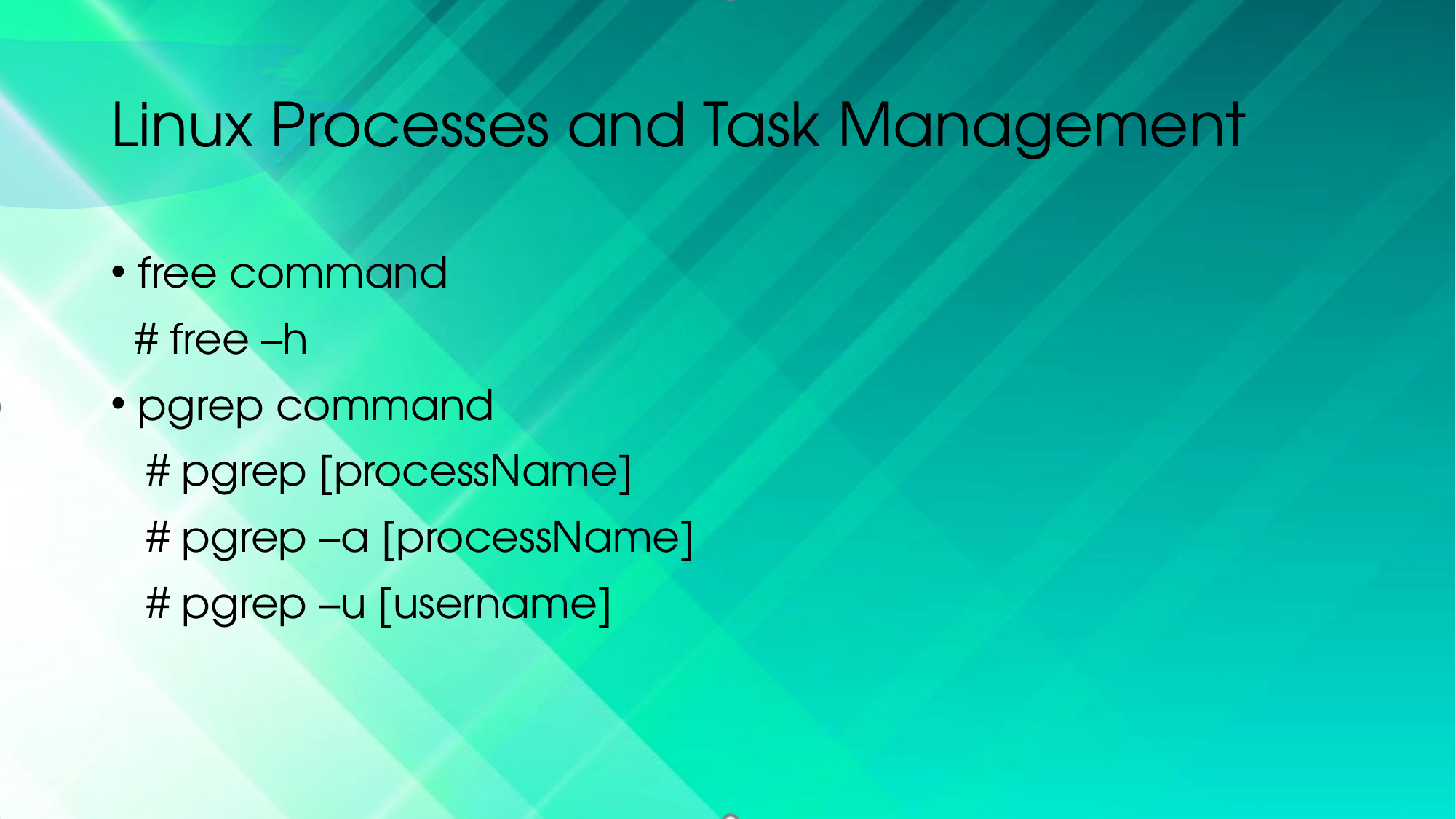

# Linux Processes and Task Management
free command
  # free –h
pgrep command
   # pgrep [processName]
   # pgrep –a [processName]
   # pgrep –u [username]